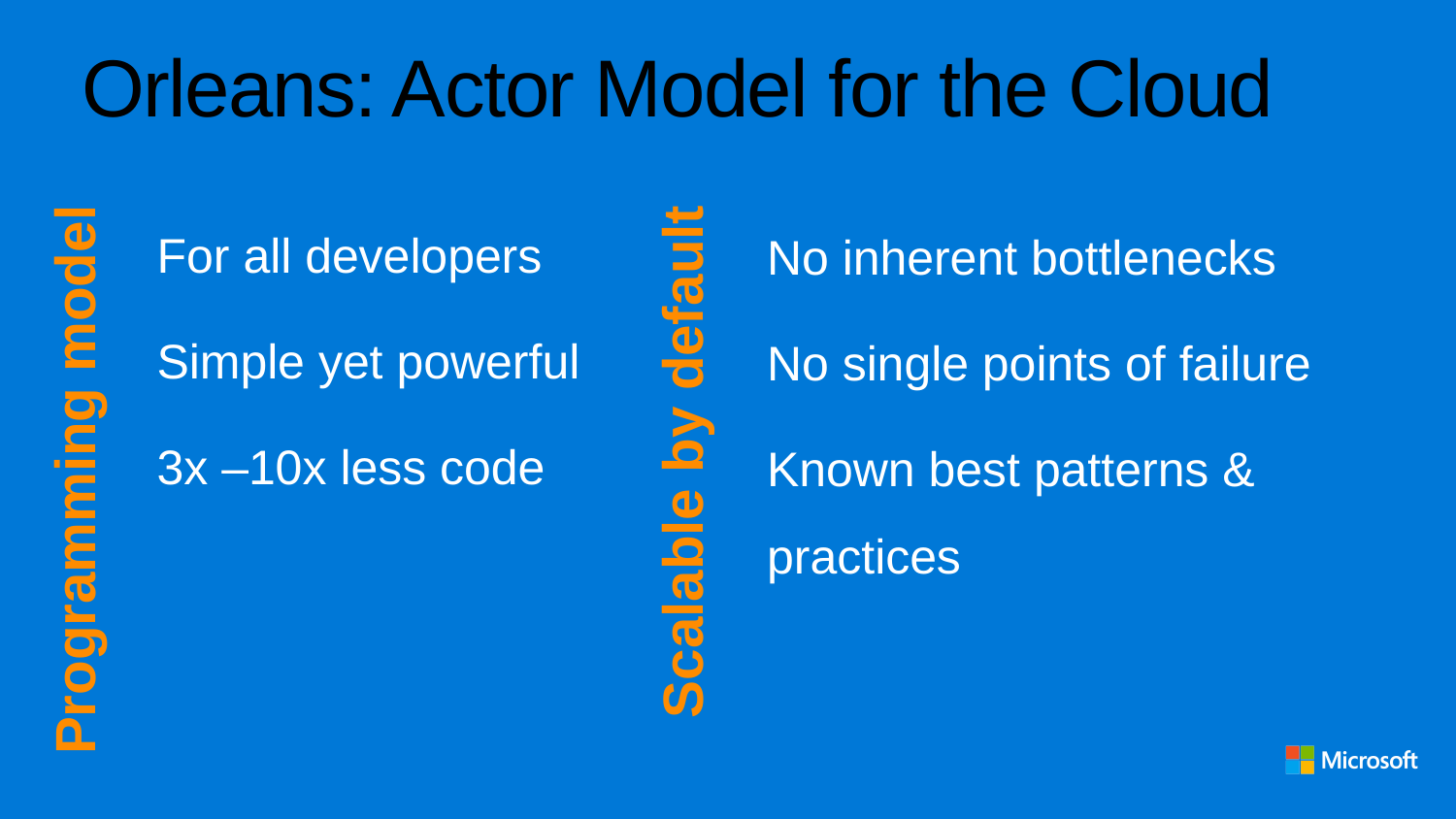

# Orleans: Actor Model for the Cloud
No inherent bottlenecks
No single points of failure
Known best patterns &       practices
Programming model
Scalable by default
For all developers
Simple yet powerful
3x –10x less code